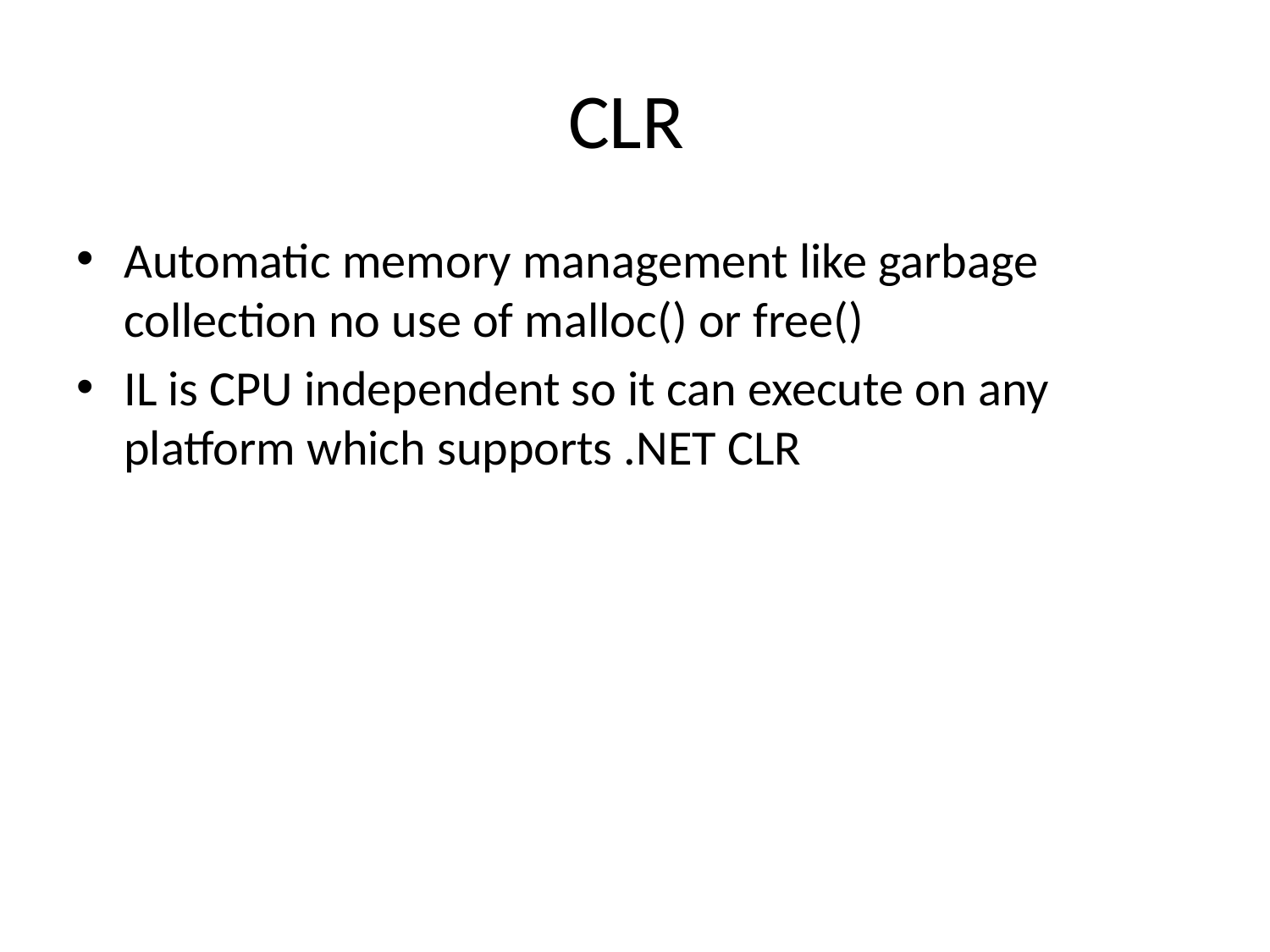

# CLR
Automatic memory management like garbage collection no use of malloc() or free()
IL is CPU independent so it can execute on any platform which supports .NET CLR